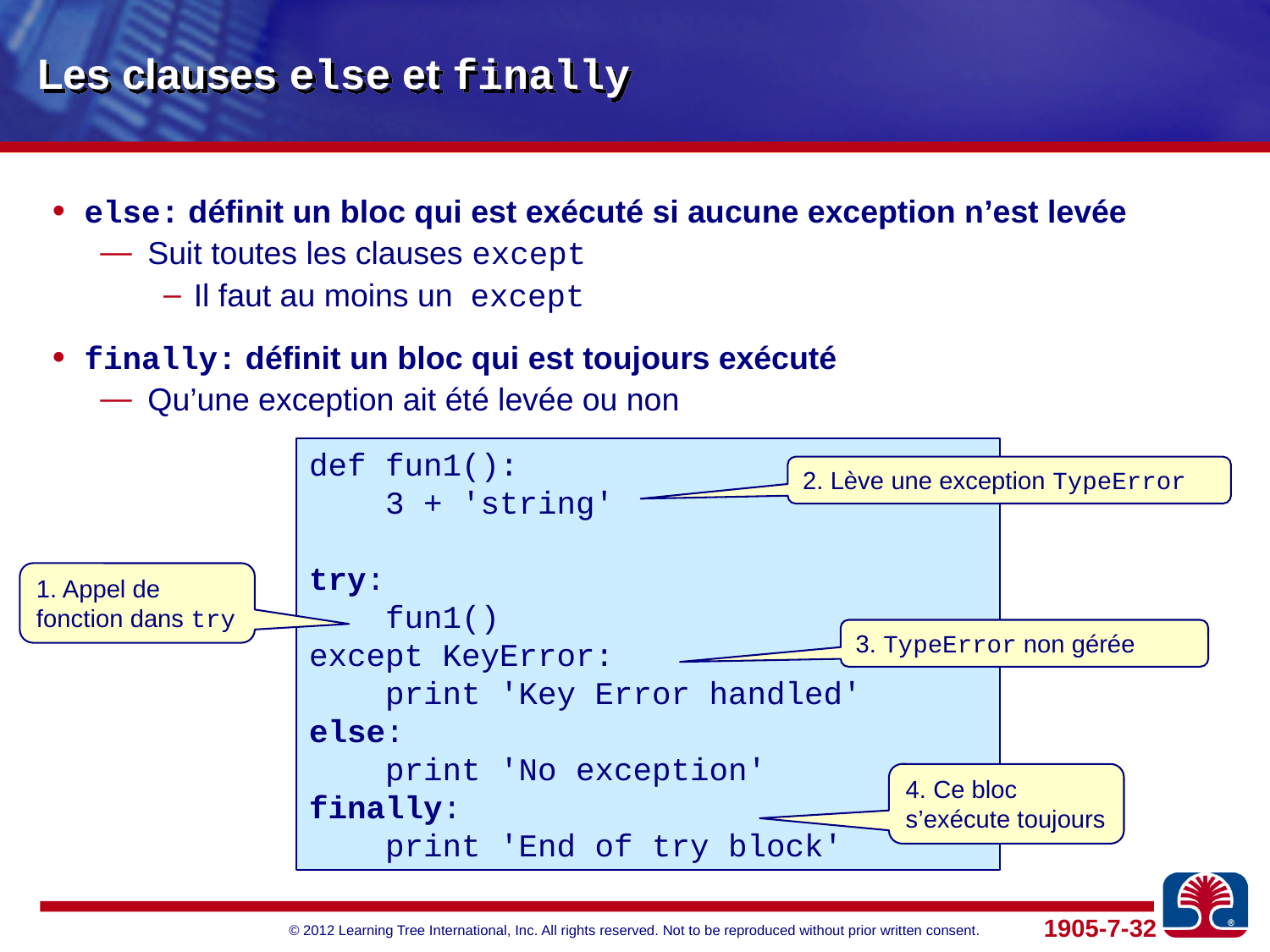

# Les clauses else et finally
else: définit un bloc qui est exécuté si aucune exception n’est levée
Suit toutes les clauses except
Il faut au moins un  except
finally: définit un bloc qui est toujours exécuté
Qu’une exception ait été levée ou non
def fun1():
    3 + 'string'

try:
    fun1()
except KeyError:
    print 'Key Error handled'
else:
    print 'No exception'
finally:
    print 'End of try block'
2. Lève une exception TypeError
1. Appel de fonction dans try
3. TypeError non gérée
4. Ce bloc s’exécute toujours